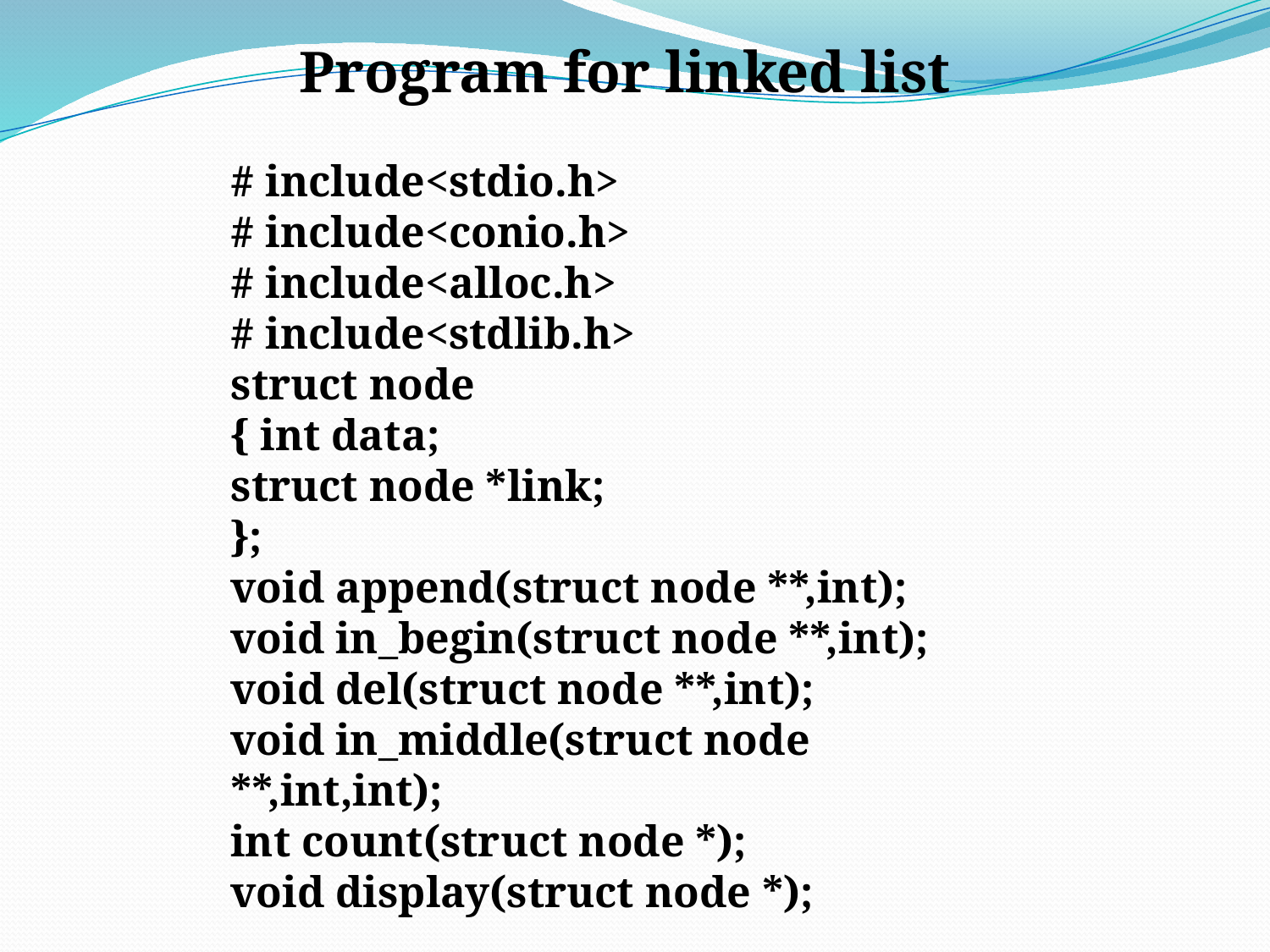

Program for linked list

# include<stdio.h>
# include<conio.h>
# include<alloc.h>
# include<stdlib.h>
struct node
{ int data;
struct node *link;
};
void append(struct node **,int);
void in_begin(struct node **,int);
void del(struct node **,int);
void in_middle(struct node **,int,int);
int count(struct node *);
void display(struct node *);